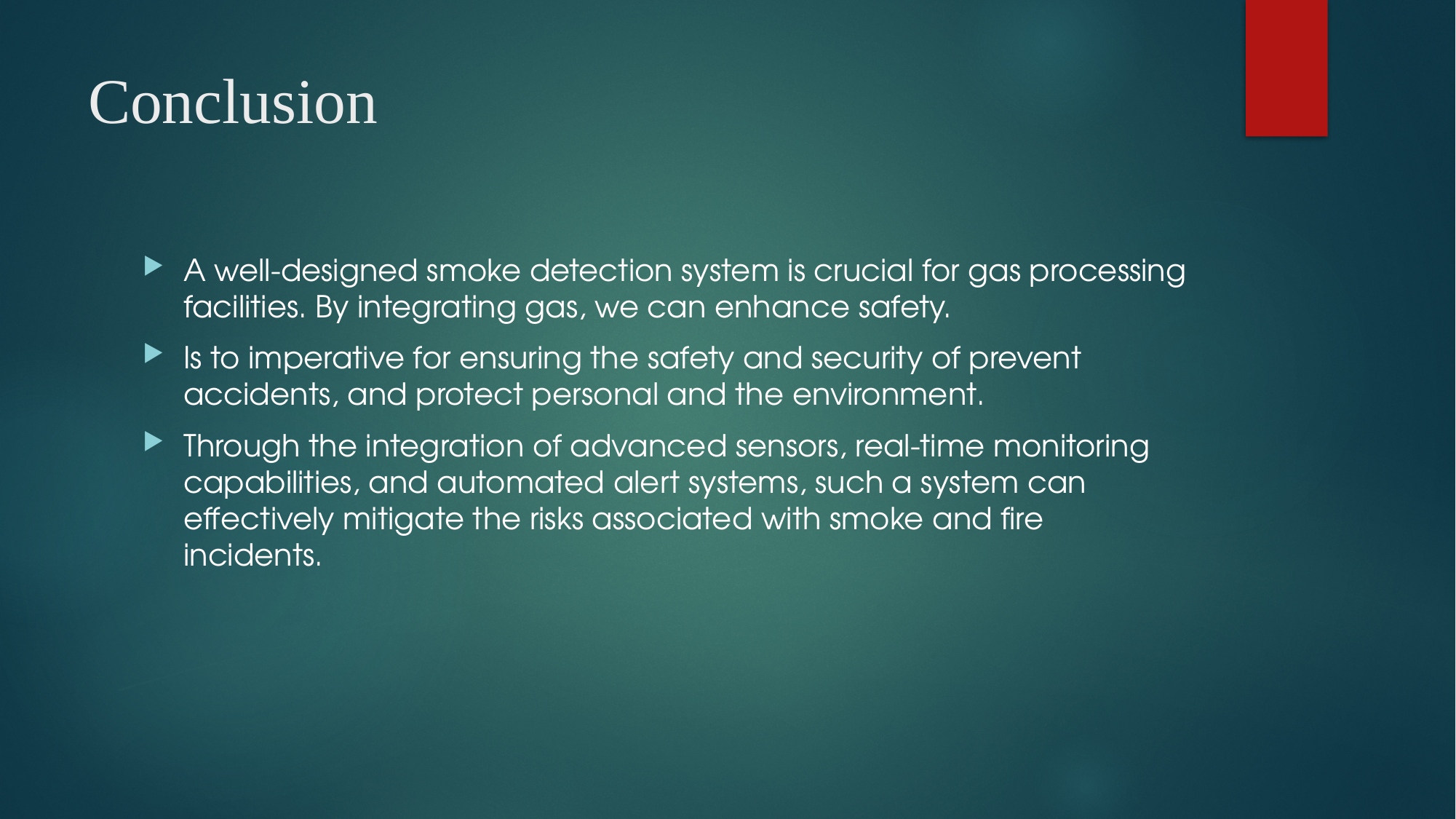

# Conclusion
A well-designed smoke detection system is crucial for gas processing facilities. By integrating gas, we can enhance safety.
Is to imperative for ensuring the safety and security of prevent accidents, and protect personal and the environment.
Through the integration of advanced sensors, real-time monitoring capabilities, and automated alert systems, such a system can effectively mitigate the risks associated with smoke and fire incidents.